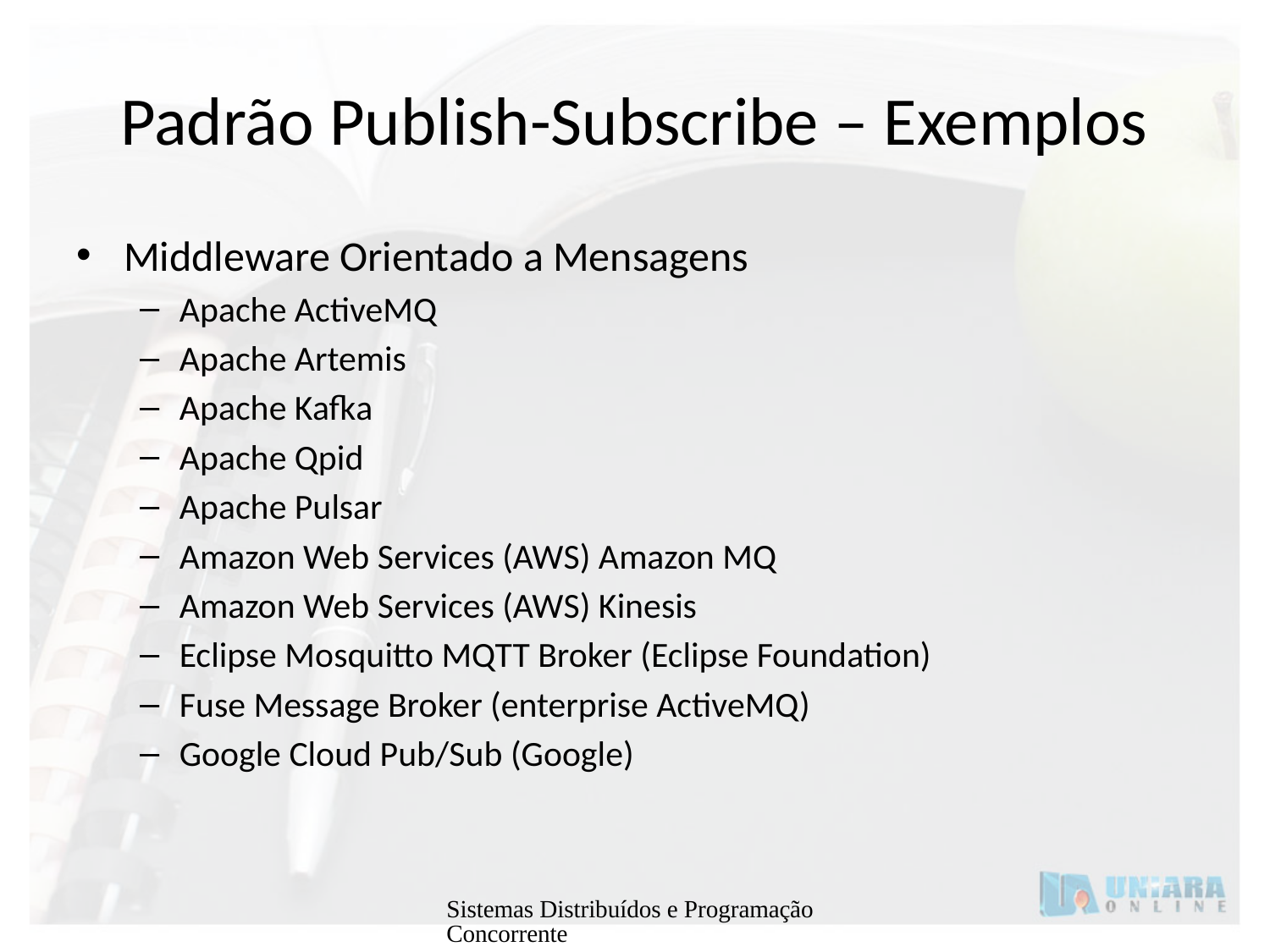

# Padrão Publish-Subscribe – Exemplos
Middleware Orientado a Mensagens
Apache ActiveMQ
Apache Artemis
Apache Kafka
Apache Qpid
Apache Pulsar
Amazon Web Services (AWS) Amazon MQ
Amazon Web Services (AWS) Kinesis
Eclipse Mosquitto MQTT Broker (Eclipse Foundation)
Fuse Message Broker (enterprise ActiveMQ)
Google Cloud Pub/Sub (Google)
Sistemas Distribuídos e Programação Concorrente